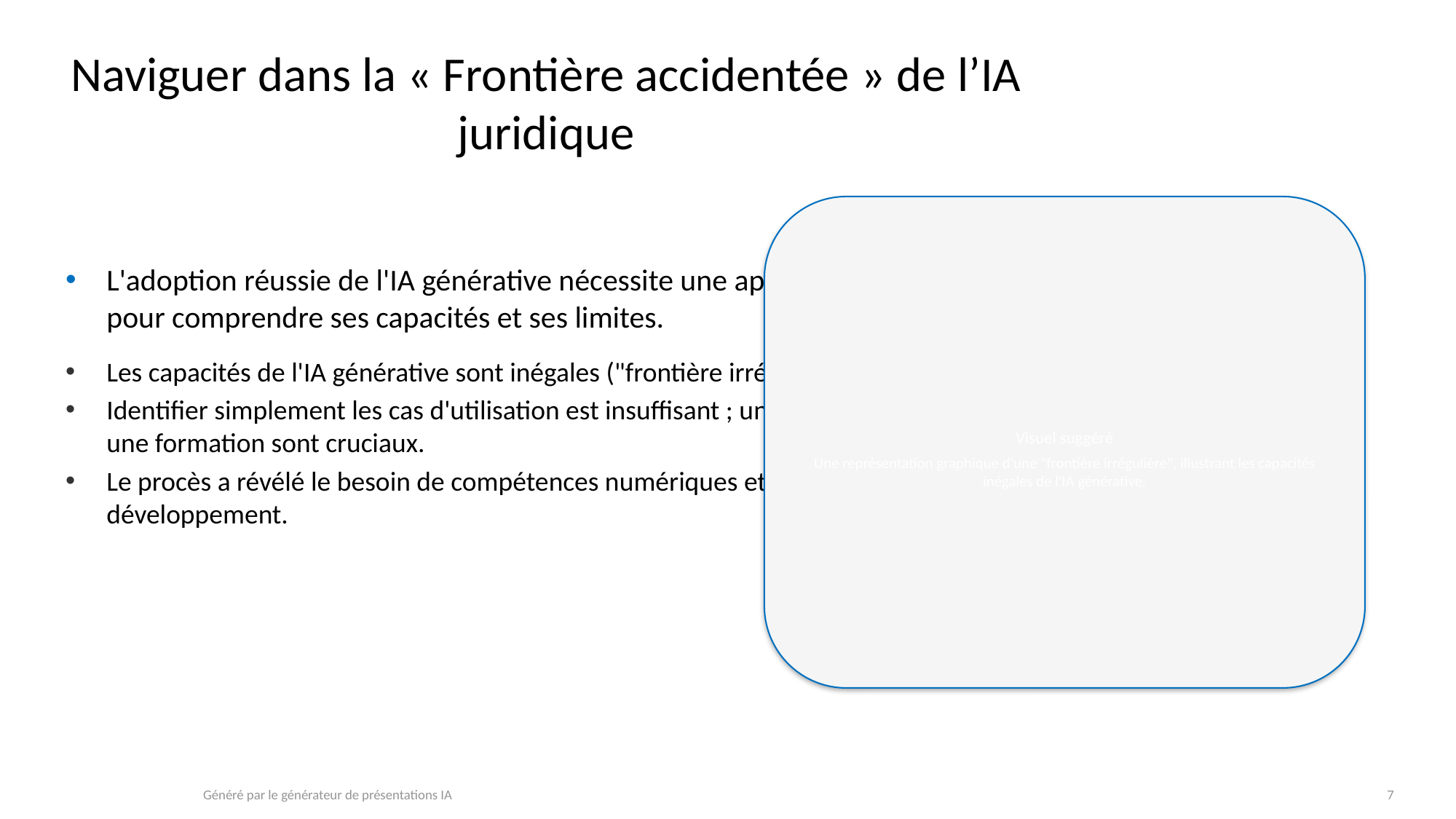

# Naviguer dans la « Frontière accidentée » de l’IA juridique

L'adoption réussie de l'IA générative nécessite une approche stratégique pour comprendre ses capacités et ses limites.
Les capacités de l'IA générative sont inégales ("frontière irrégulière").
Identifier simplement les cas d'utilisation est insuffisant ; un engagement ciblé et une formation sont cruciaux.
Le procès a révélé le besoin de compétences numériques et de soutien au développement.

Visuel suggéré
Une représentation graphique d'une "frontière irrégulière", illustrant les capacités inégales de l'IA générative.

Généré par le générateur de présentations IA

7